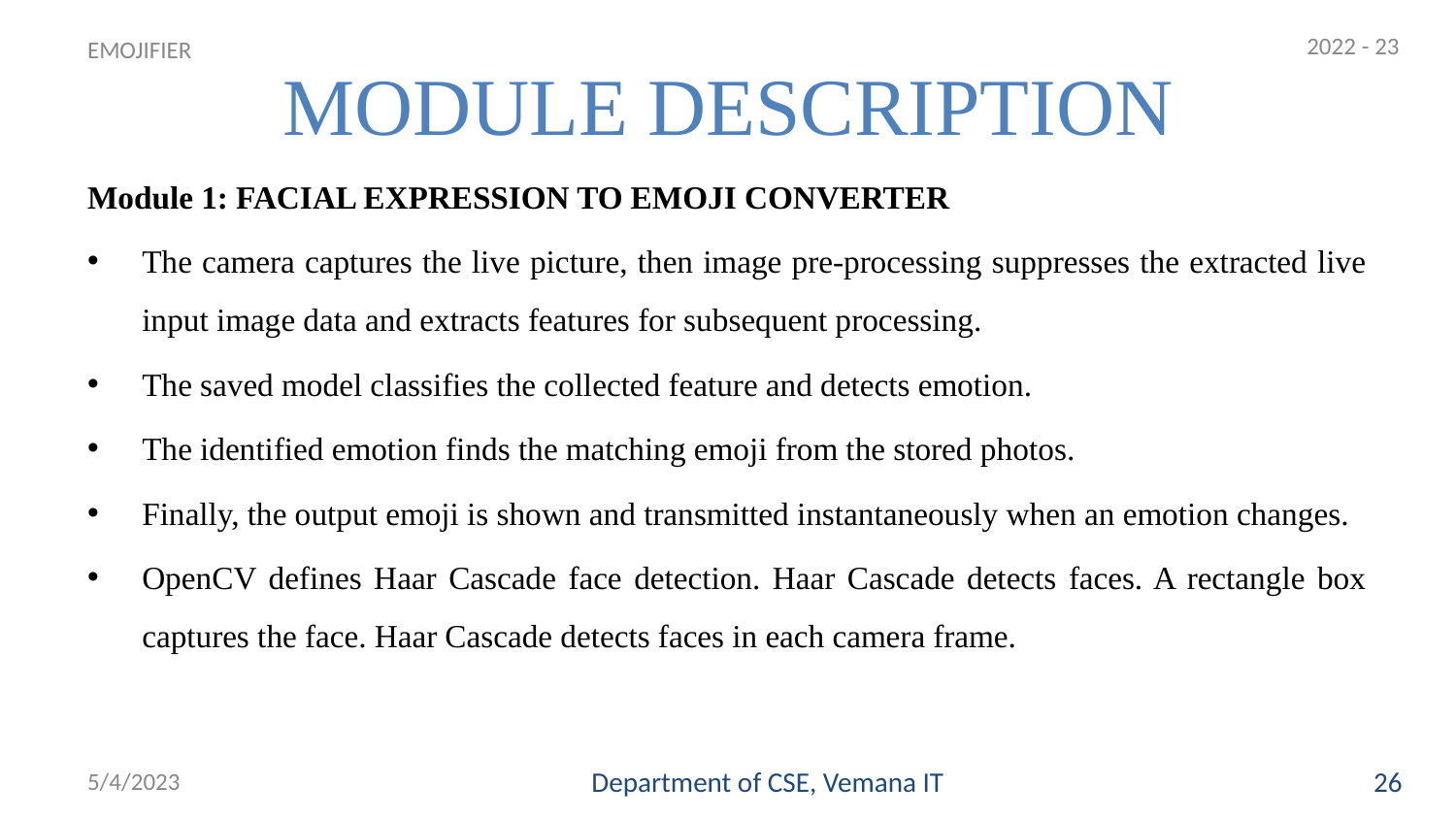

2022 - 23
EMOJIFIER
# MODULE DESCRIPTION
Module 1: FACIAL EXPRESSION TO EMOJI CONVERTER
The camera captures the live picture, then image pre-processing suppresses the extracted live input image data and extracts features for subsequent processing.
The saved model classifies the collected feature and detects emotion.
The identified emotion finds the matching emoji from the stored photos.
Finally, the output emoji is shown and transmitted instantaneously when an emotion changes.
OpenCV defines Haar Cascade face detection. Haar Cascade detects faces. A rectangle box captures the face. Haar Cascade detects faces in each camera frame.

5/4/2023
Department of CSE, Vemana IT
26